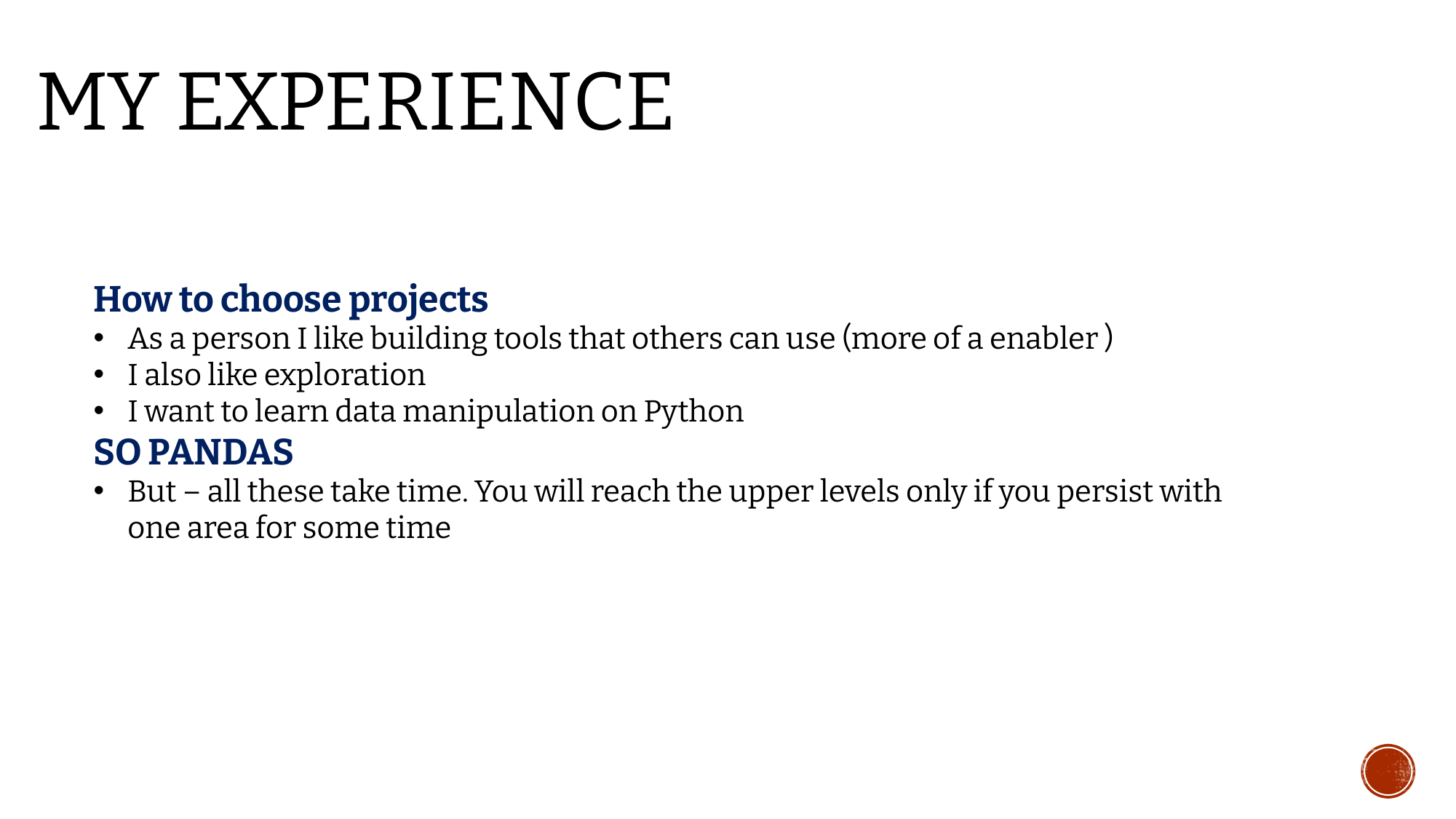

# My experience
How to choose projects
As a person I like building tools that others can use (more of a enabler )
I also like exploration
I want to learn data manipulation on Python
SO PANDAS
But – all these take time. You will reach the upper levels only if you persist with one area for some time